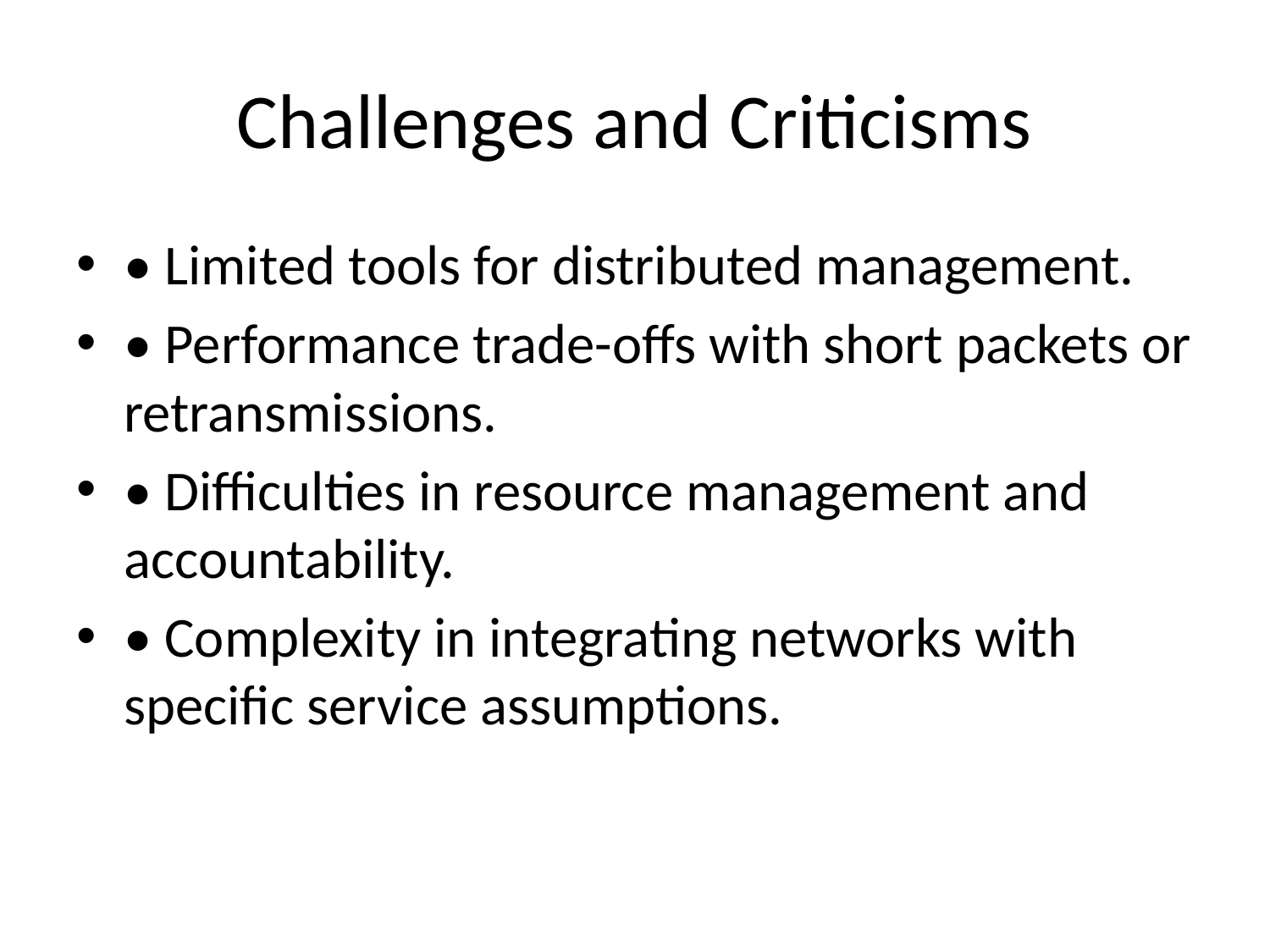

# Challenges and Criticisms
• Limited tools for distributed management.
• Performance trade-offs with short packets or retransmissions.
• Difficulties in resource management and accountability.
• Complexity in integrating networks with specific service assumptions.